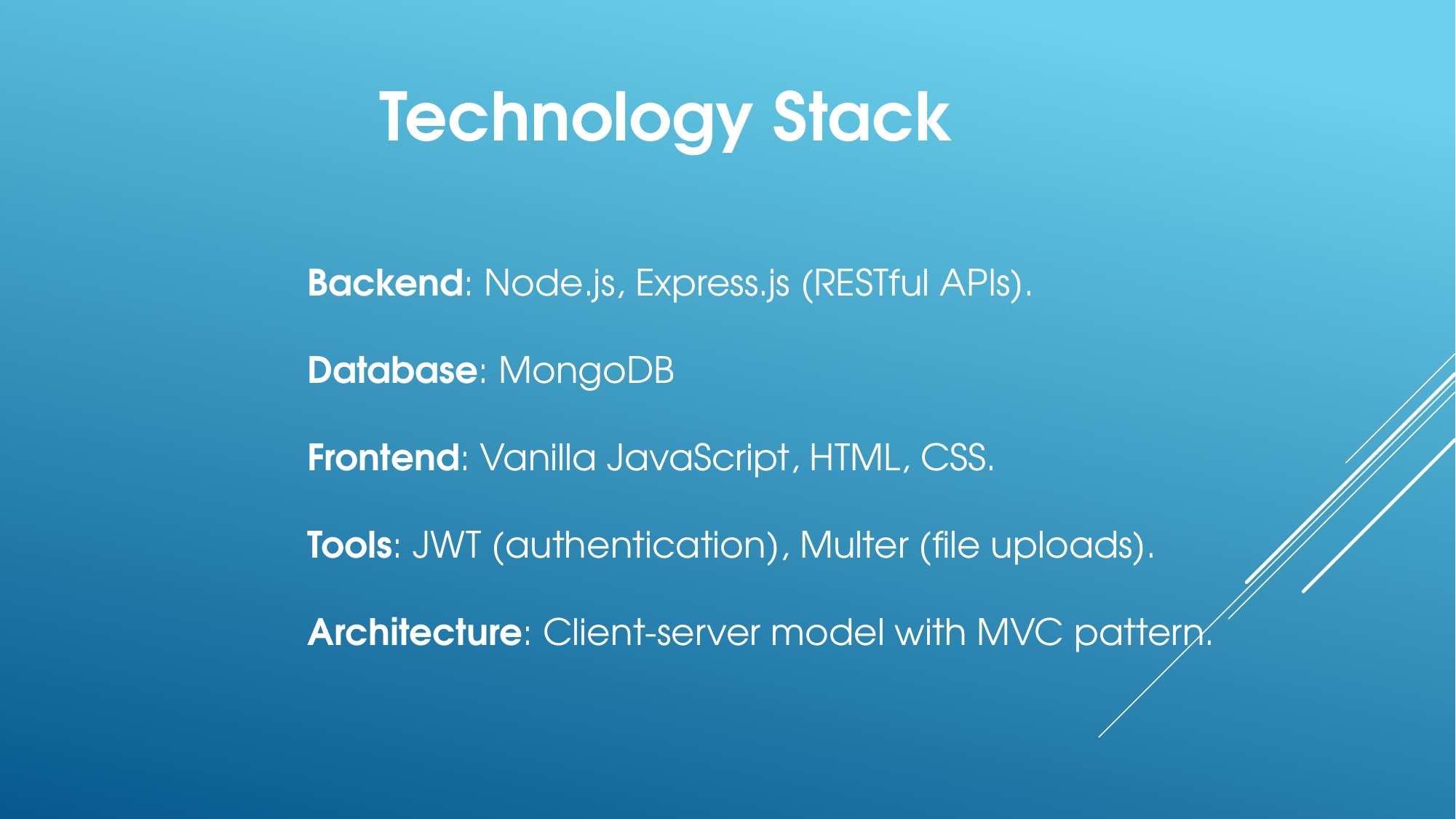

Technology Stack
Backend: Node.js, Express.js (RESTful APIs).
Database: MongoDB
Frontend: Vanilla JavaScript, HTML, CSS.
Tools: JWT (authentication), Multer (file uploads).
Architecture: Client-server model with MVC pattern.